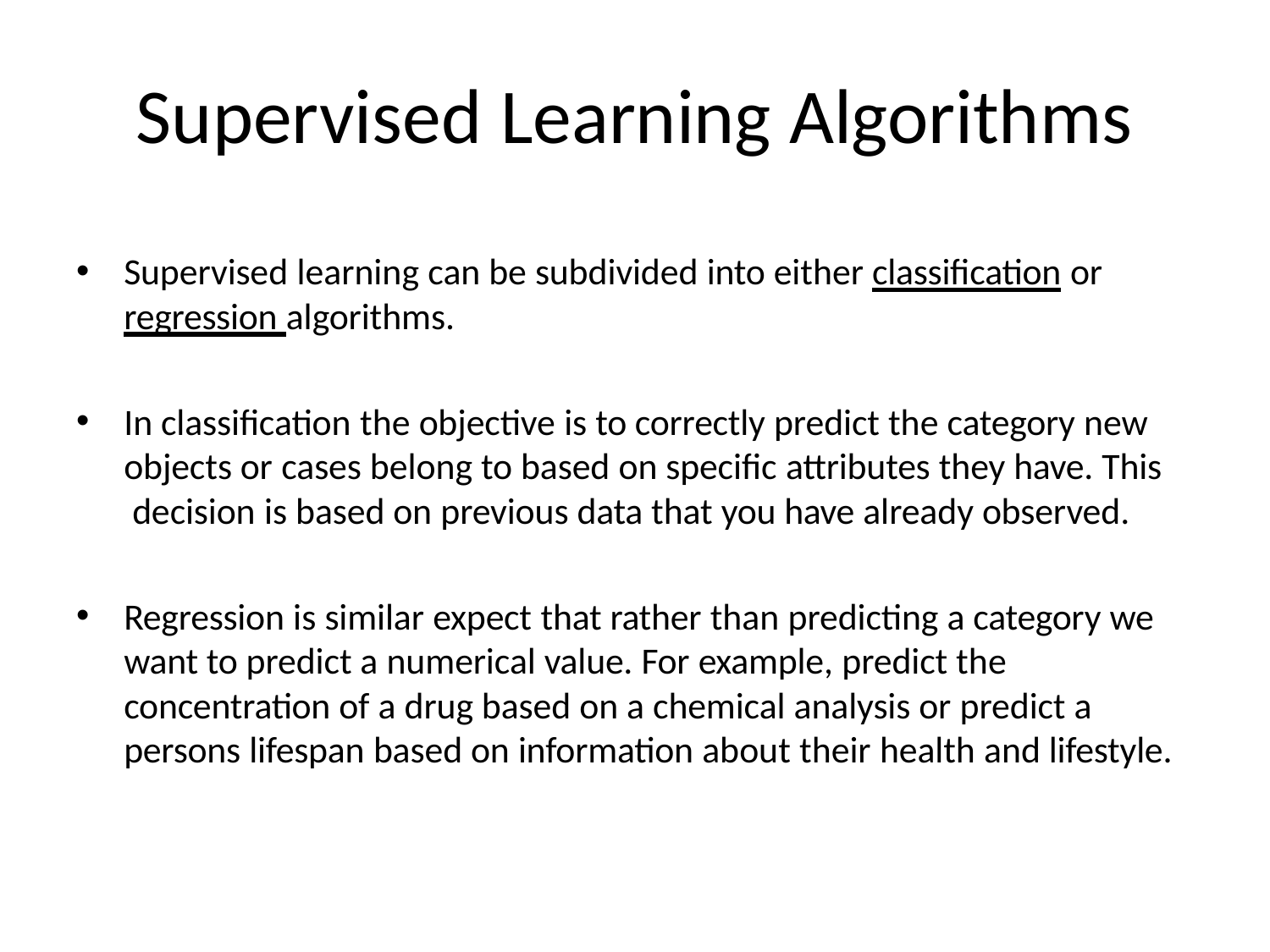

# Supervised Learning Algorithms
Supervised learning can be subdivided into either classification or
regression algorithms.

In classification the objective is to correctly predict the category new  objects or cases belong to based on specific attributes they have. This  decision is based on previous data that you have already observed.

Regression is similar expect that rather than predicting a category we  want to predict a numerical value. For example, predict the  concentration of a drug based on a chemical analysis or predict a  persons lifespan based on information about their health and lifestyle.